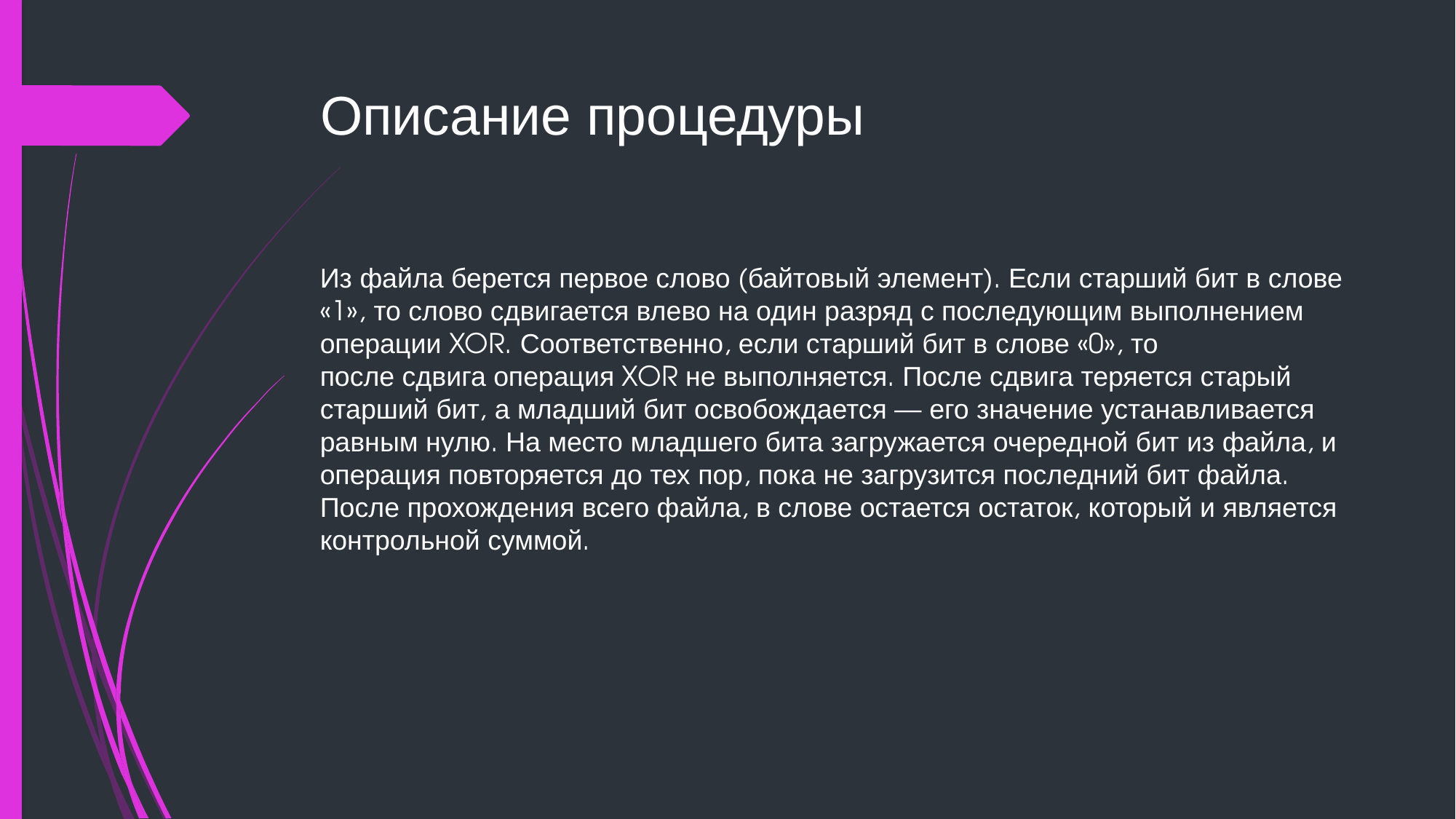

# Описание процедуры
Из файла берется первое слово (байтовый элемент). Если старший бит в слове «1», то слово сдвигается влево на один разряд с последующим выполнением операции XOR. Соответственно, если старший бит в слове «0», то после сдвига операция XOR не выполняется. После сдвига теряется старый старший бит, а младший бит освобождается — его значение устанавливается равным нулю. На место младшего бита загружается очередной бит из файла, и операция повторяется до тех пор, пока не загрузится последний бит файла. После прохождения всего файла, в слове остается остаток, который и является контрольной суммой.